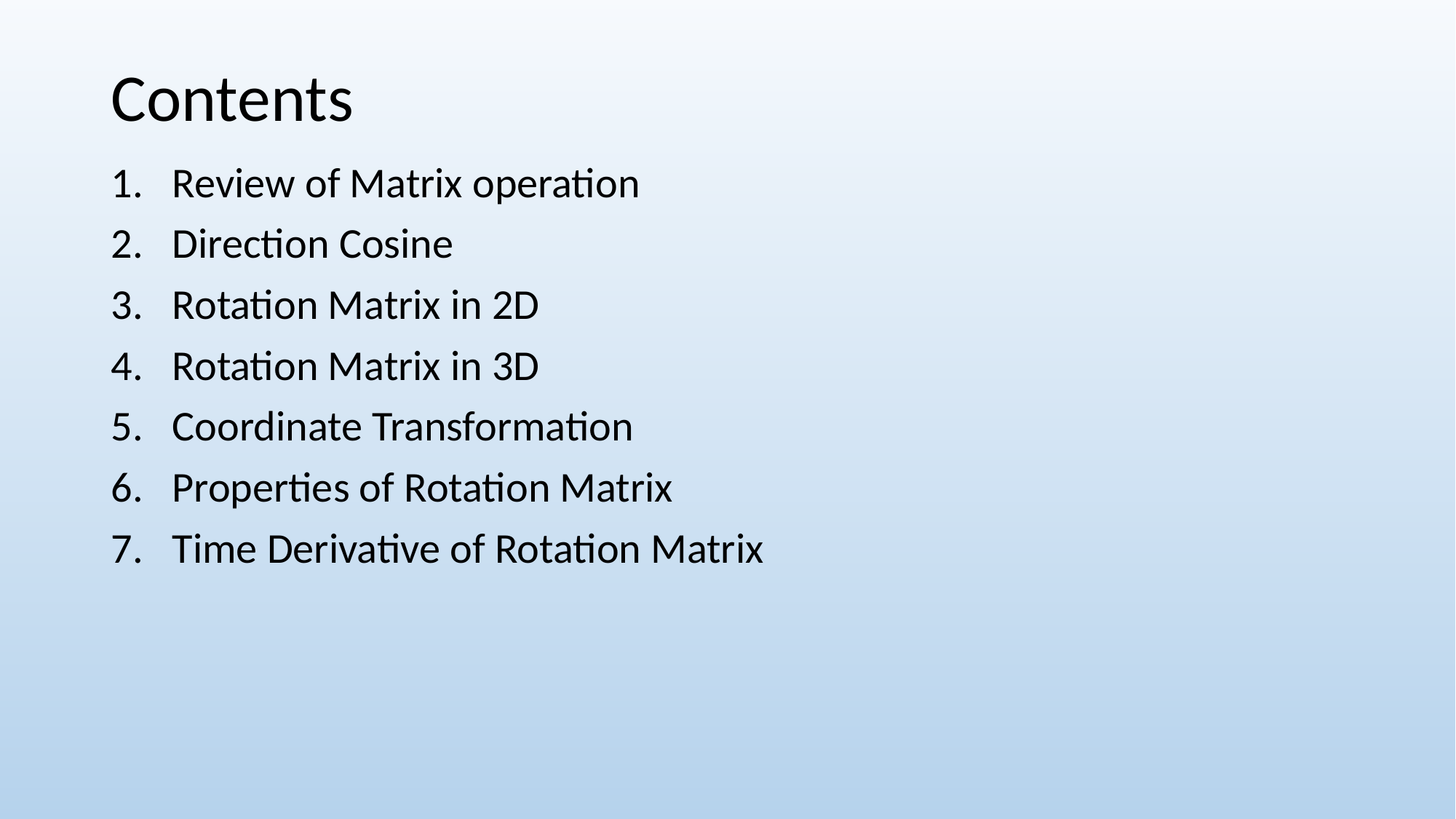

# Contents
Review of Matrix operation
Direction Cosine
Rotation Matrix in 2D
Rotation Matrix in 3D
Coordinate Transformation
Properties of Rotation Matrix
Time Derivative of Rotation Matrix